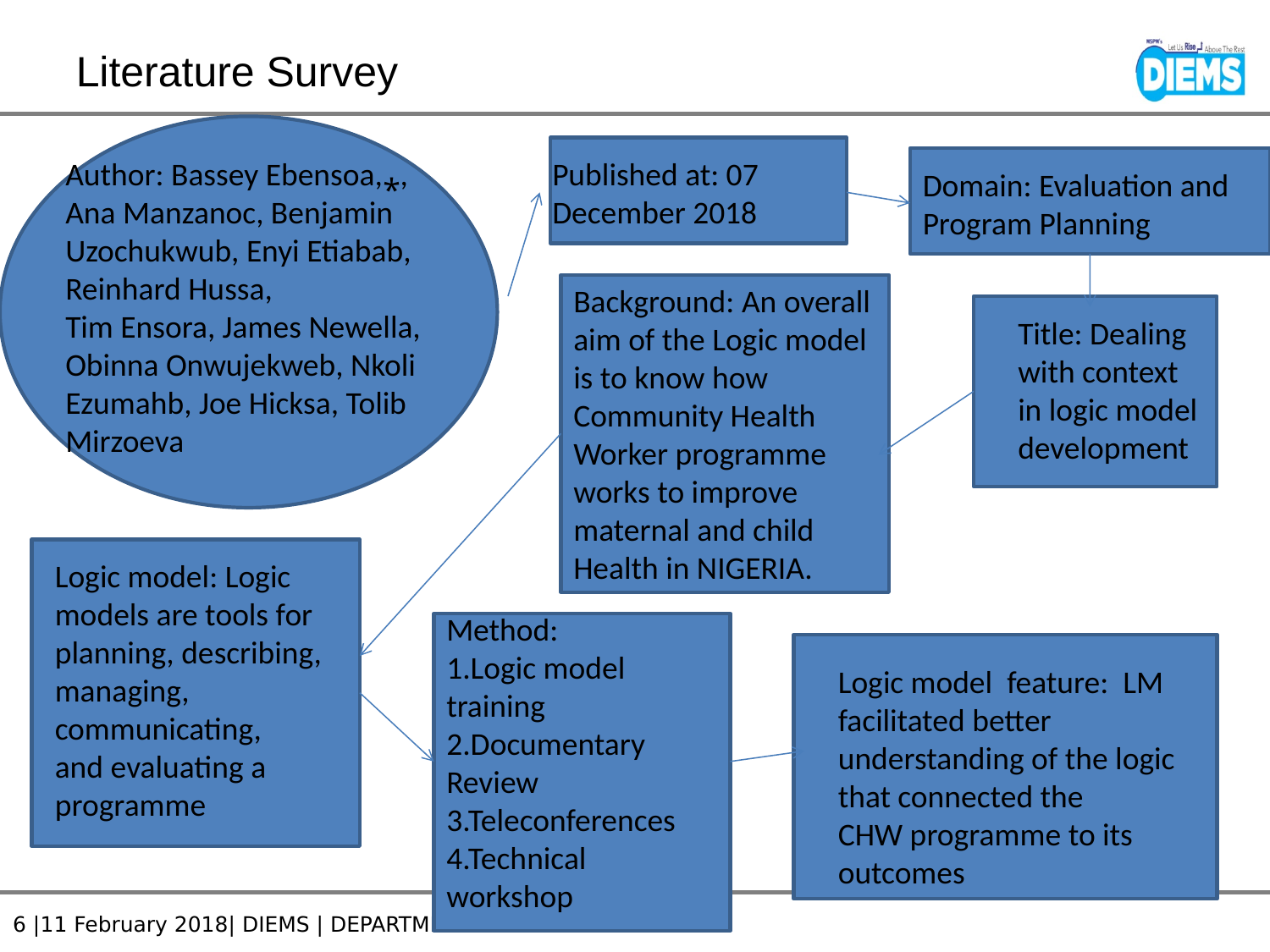

# Literature Survey

Author: Bassey Ebensoa,⁎, Ana Manzanoc, Benjamin Uzochukwub, Enyi Etiabab, Reinhard Hussa,
Tim Ensora, James Newella, Obinna Onwujekweb, Nkoli Ezumahb, Joe Hicksa, Tolib Mirzoeva
Published at: 07 December 2018

Domain: Evaluation and Program Planning

Background: An overall aim of the Logic model is to know how Community Health Worker programme works to improve maternal and child
Health in NIGERIA.

Title: Dealing with context in logic model development

Logic model: Logic models are tools for planning, describing, managing, communicating,
and evaluating a programme
Method:
1.Logic model training
2.Documentary Review
3.Teleconferences
4.Technical workshop

Logic model  feature:  LM facilitated better understanding of the logic that connected the
CHW programme to its outcomes